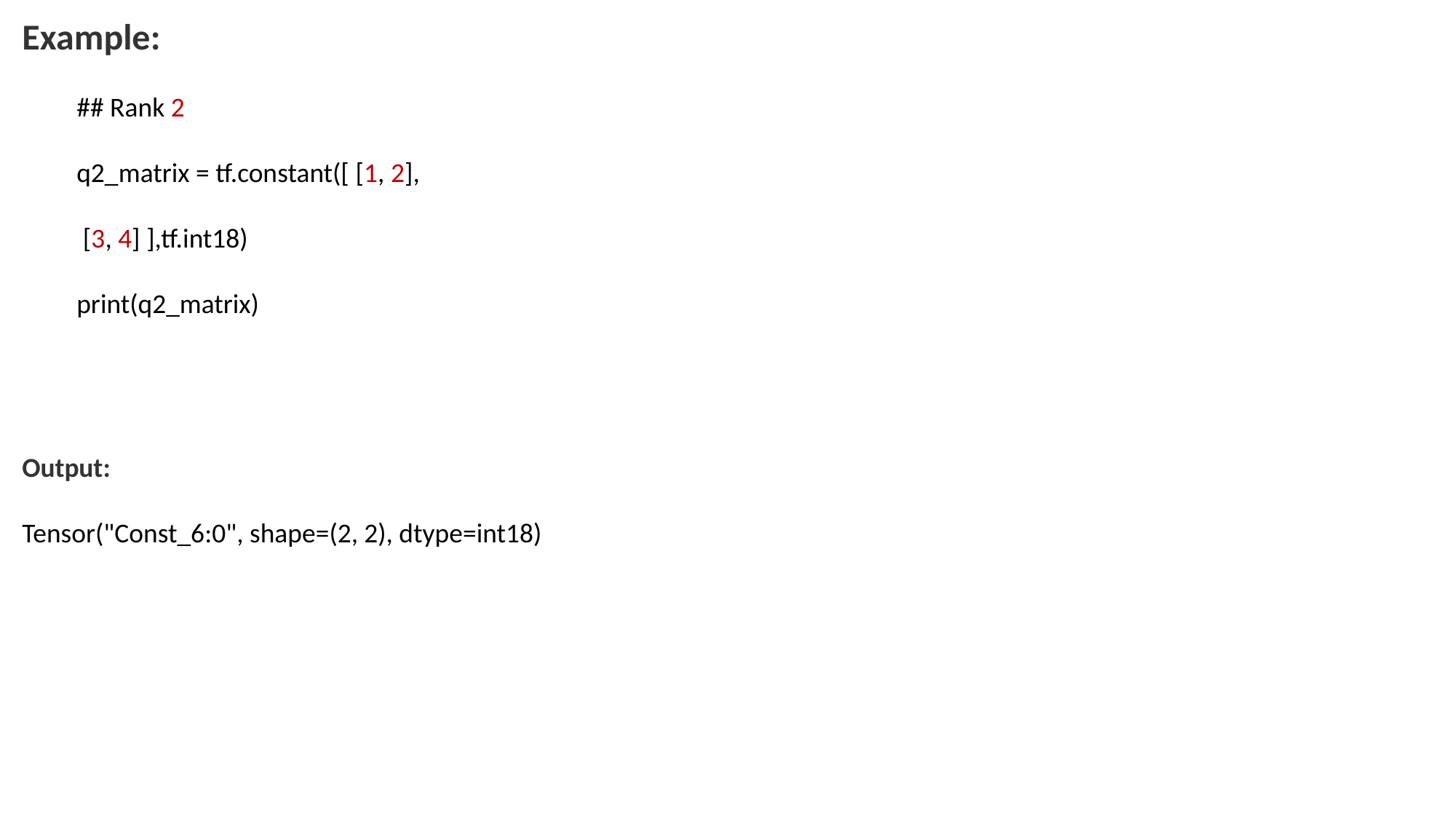

Example:
## Rank 2
q2_matrix = tf.constant([ [1, 2],
 [3, 4] ],tf.int18)
print(q2_matrix)

Output:

Tensor("Const_6:0", shape=(2, 2), dtype=int18)